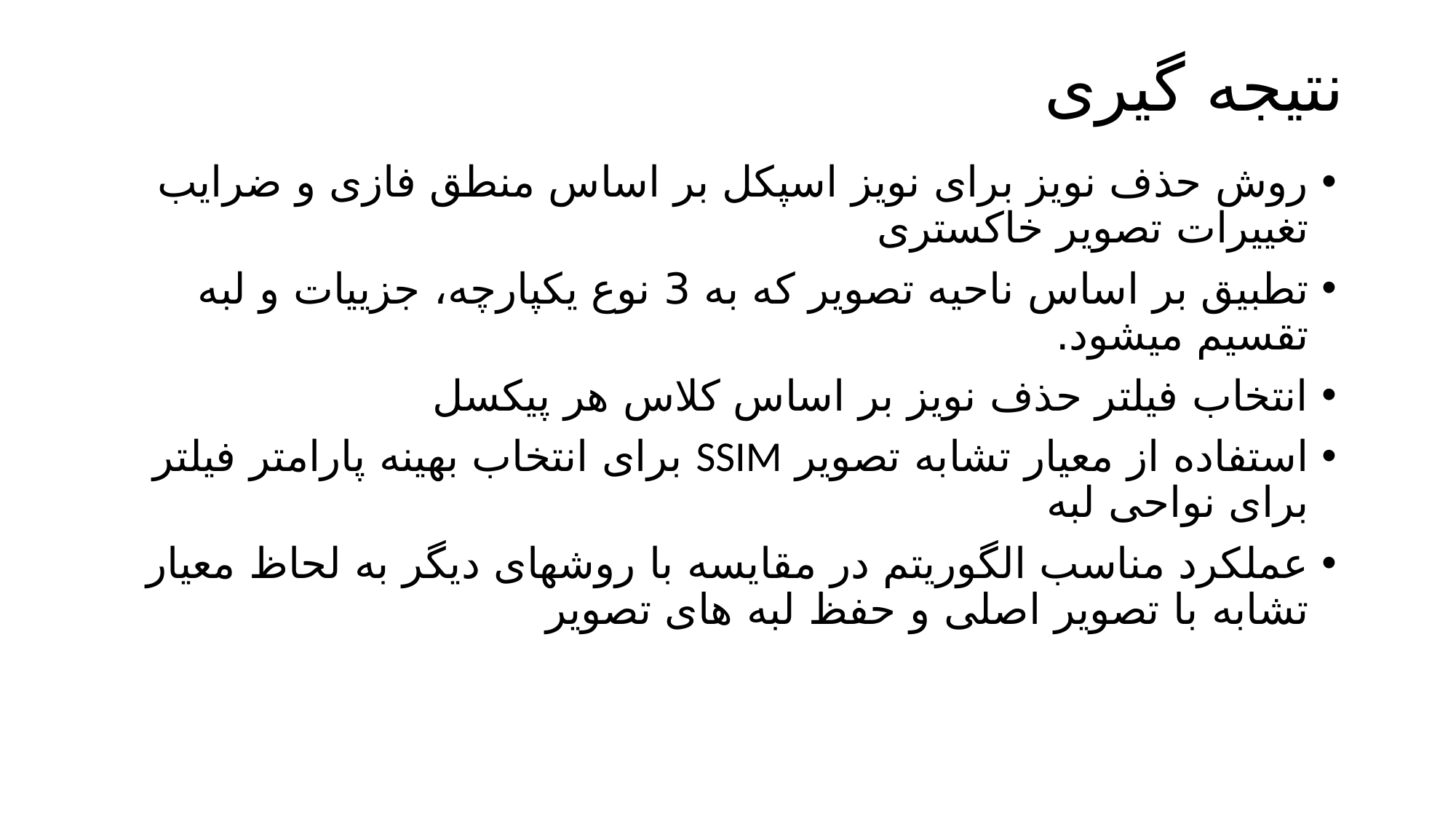

# نتیجه گیری
روش حذف نویز برای نویز اسپکل بر اساس منطق فازی و ضرایب تغییرات تصویر خاکستری
تطبیق بر اساس ناحیه تصویر که به 3 نوع یکپارچه، جزییات و لبه تقسیم میشود.
انتخاب فیلتر حذف نویز بر اساس کلاس هر پیکسل
استفاده از معیار تشابه تصویر SSIM برای انتخاب بهینه پارامتر فیلتر برای نواحی لبه
عملکرد مناسب الگوریتم در مقایسه با روشهای دیگر به لحاظ معیار تشابه با تصویر اصلی و حفظ لبه های تصویر